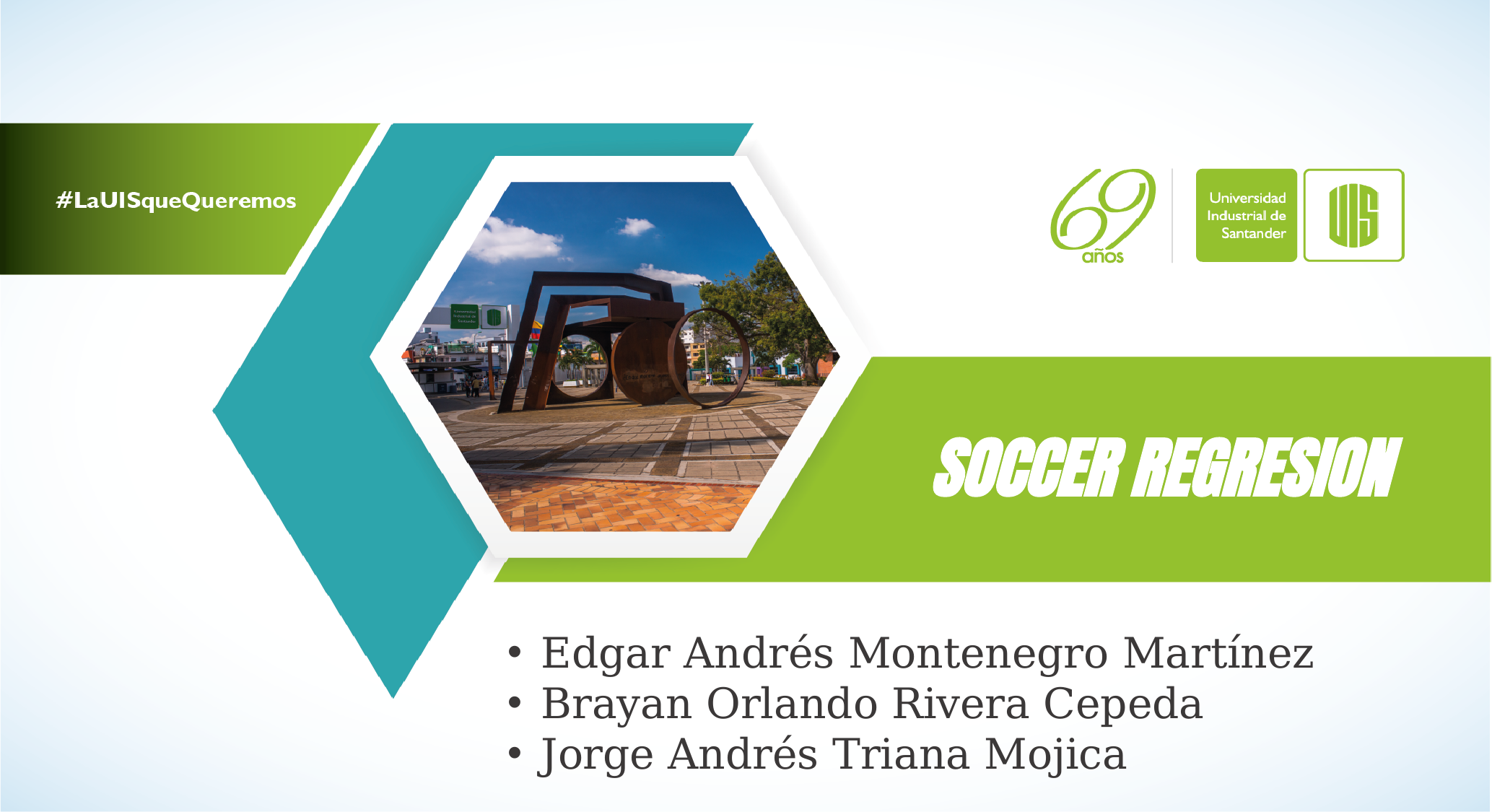

SOCCER REGRESION
Edgar Andrés Montenegro Martínez
Brayan Orlando Rivera Cepeda
Jorge Andrés Triana Mojica